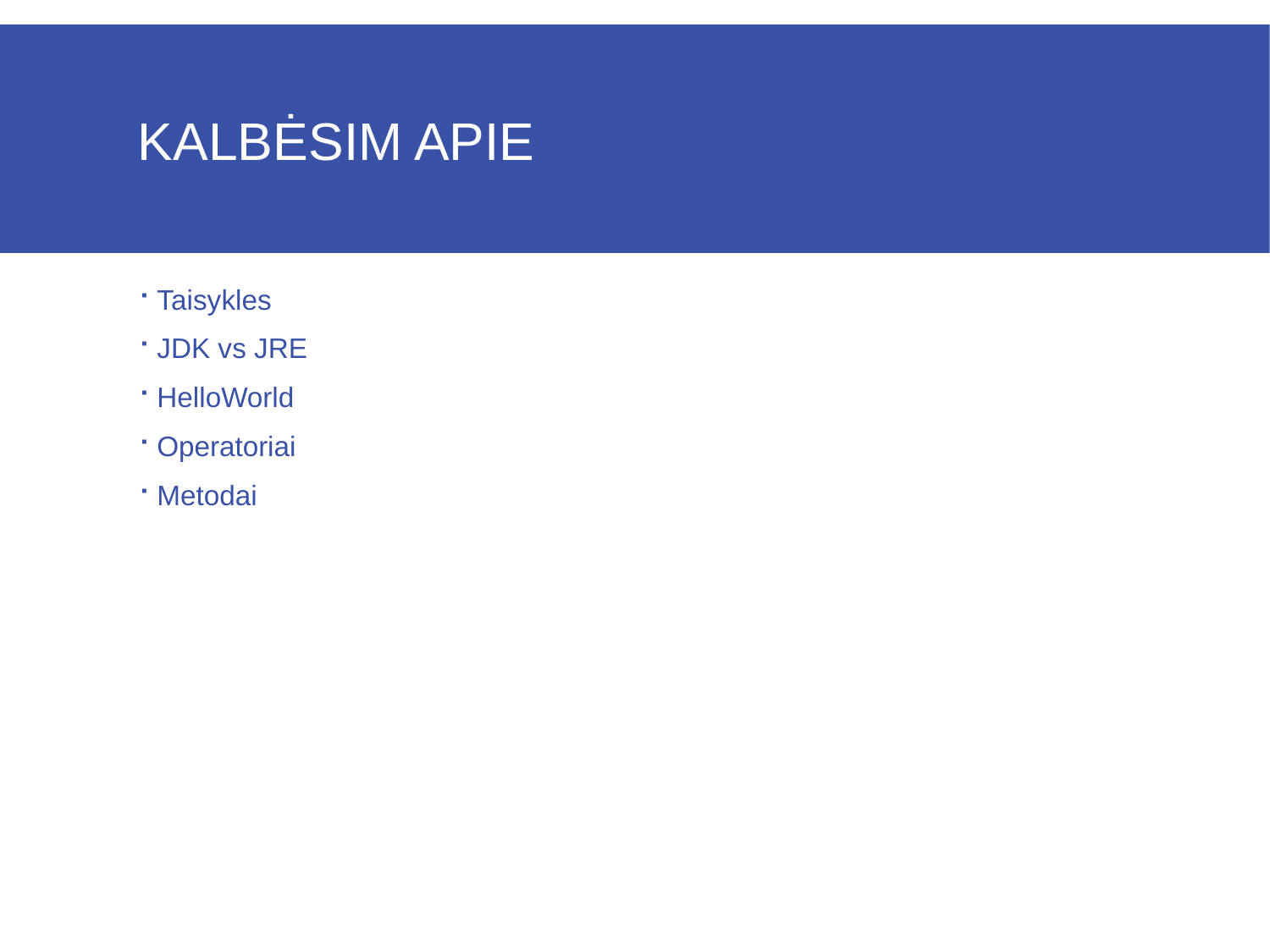

# Kalbėsim apie
Taisykles
JDK vs JRE
HelloWorld
Operatoriai
Metodai